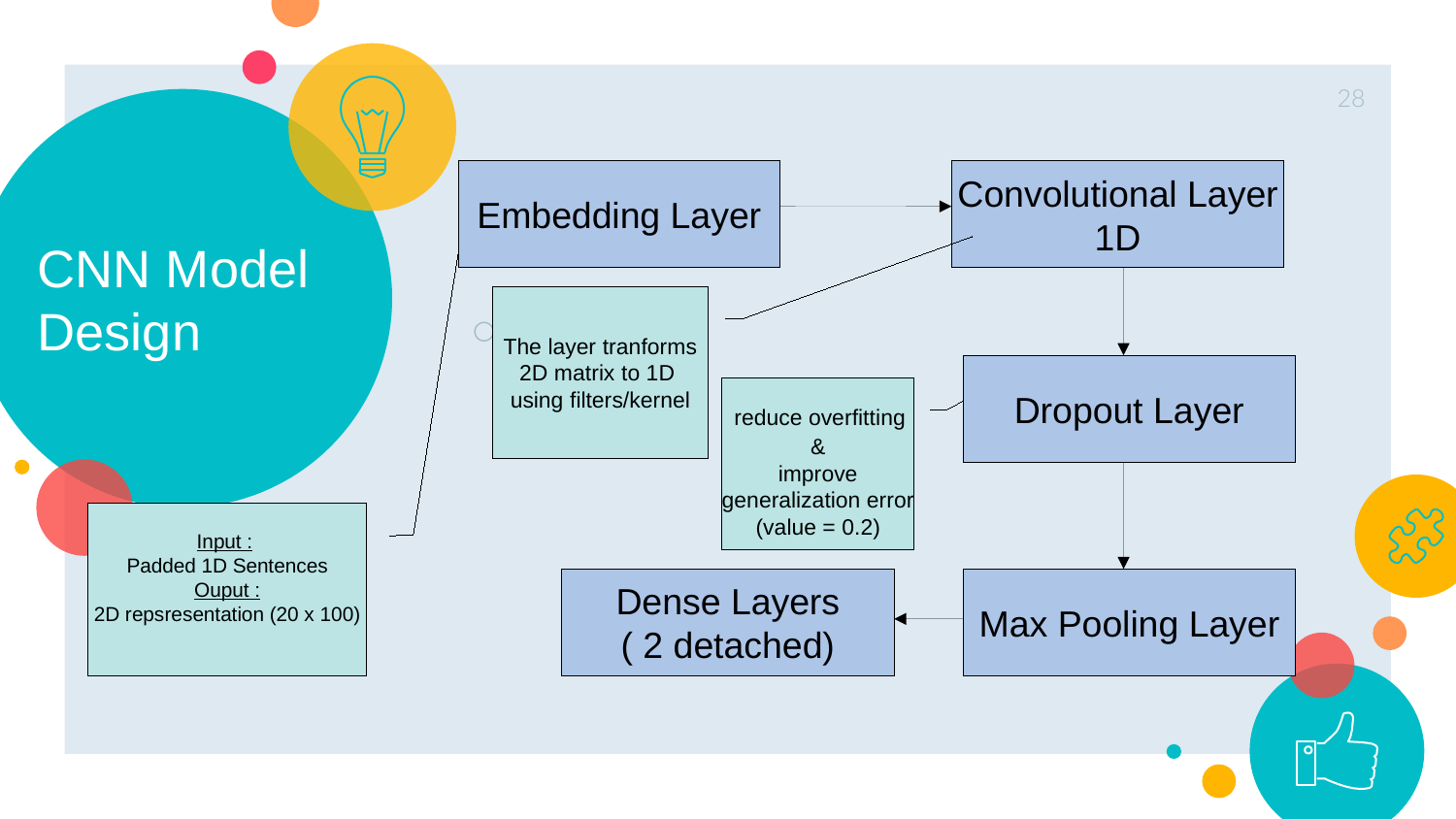

28
CNN Model Design

Embedding Layer
Convolutional Layer
1D

The layer tranforms
2D matrix to 1D
using filters/kernel
Dropout Layer
 reduce overfitting
&
 improve
generalization error
(value = 0.2)

Input :
Padded 1D Sentences
Ouput :
2D repsresentation (20 x 100)

Dense Layers
( 2 detached)
Max Pooling Layer